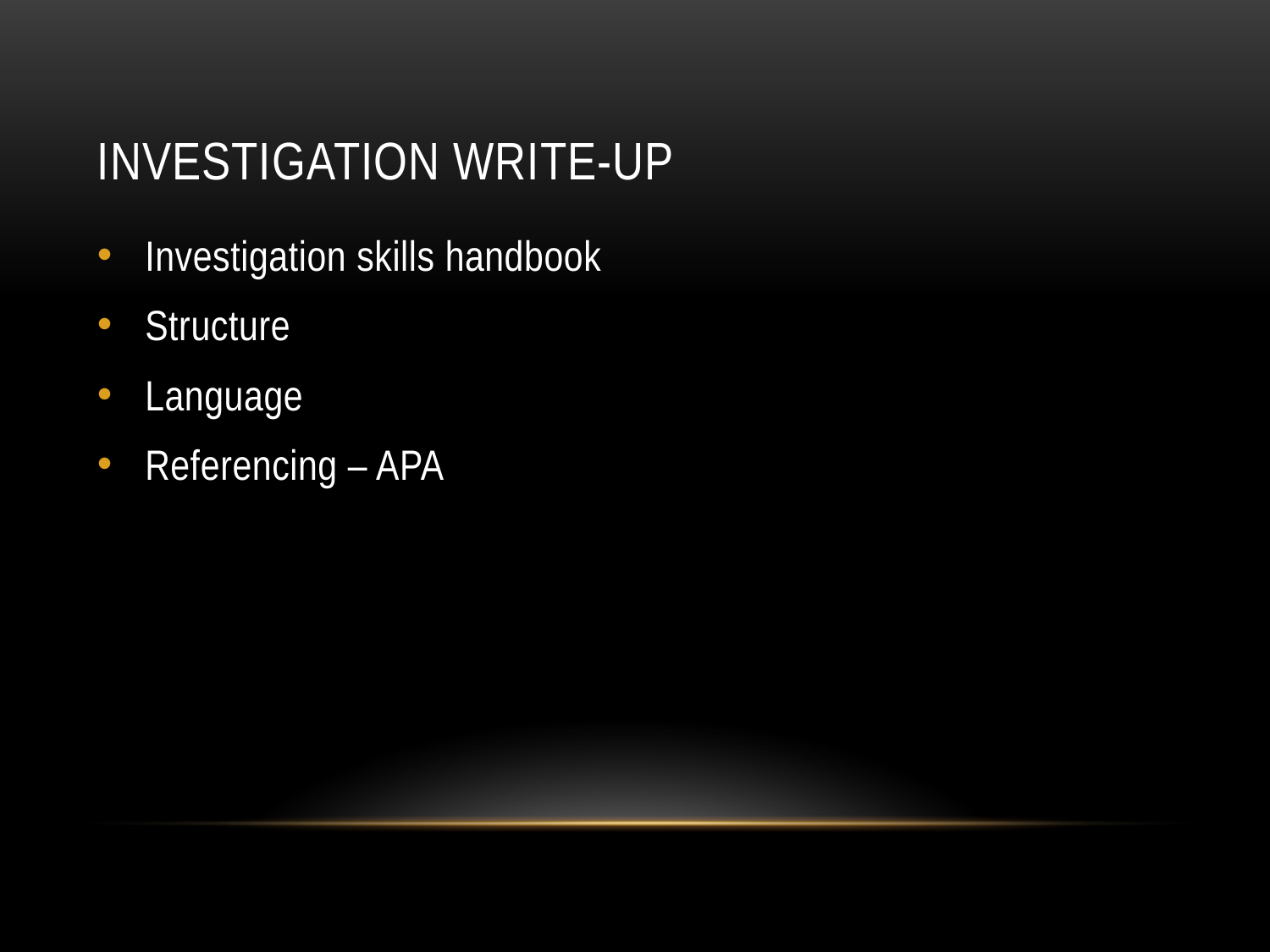

# Investigation write-up
Investigation skills handbook
Structure
Language
Referencing – APA